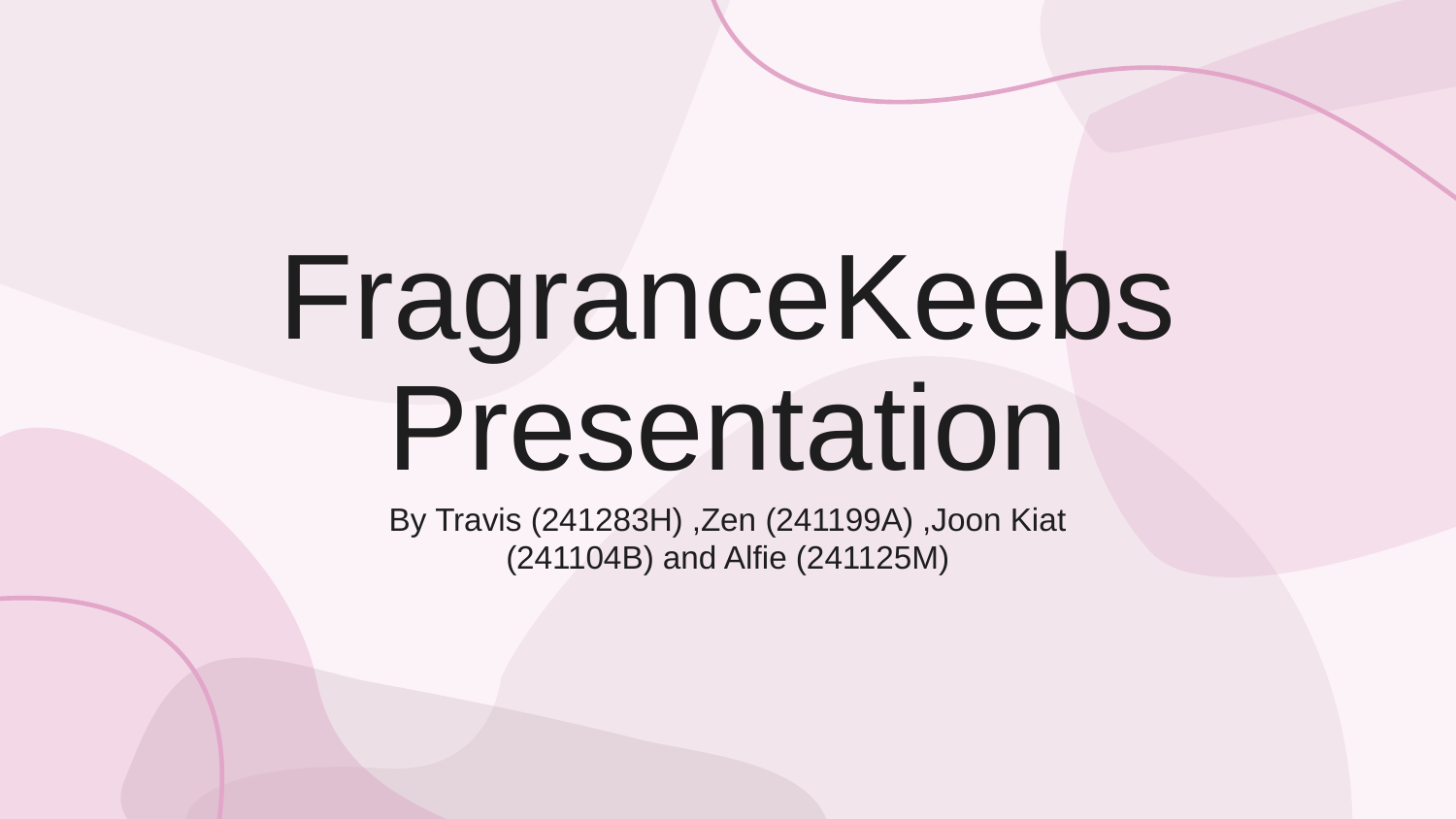

# FragranceKeebs
Presentation
By Travis (241283H) ,Zen (241199A) ,Joon Kiat (241104B) and Alfie (241125M)